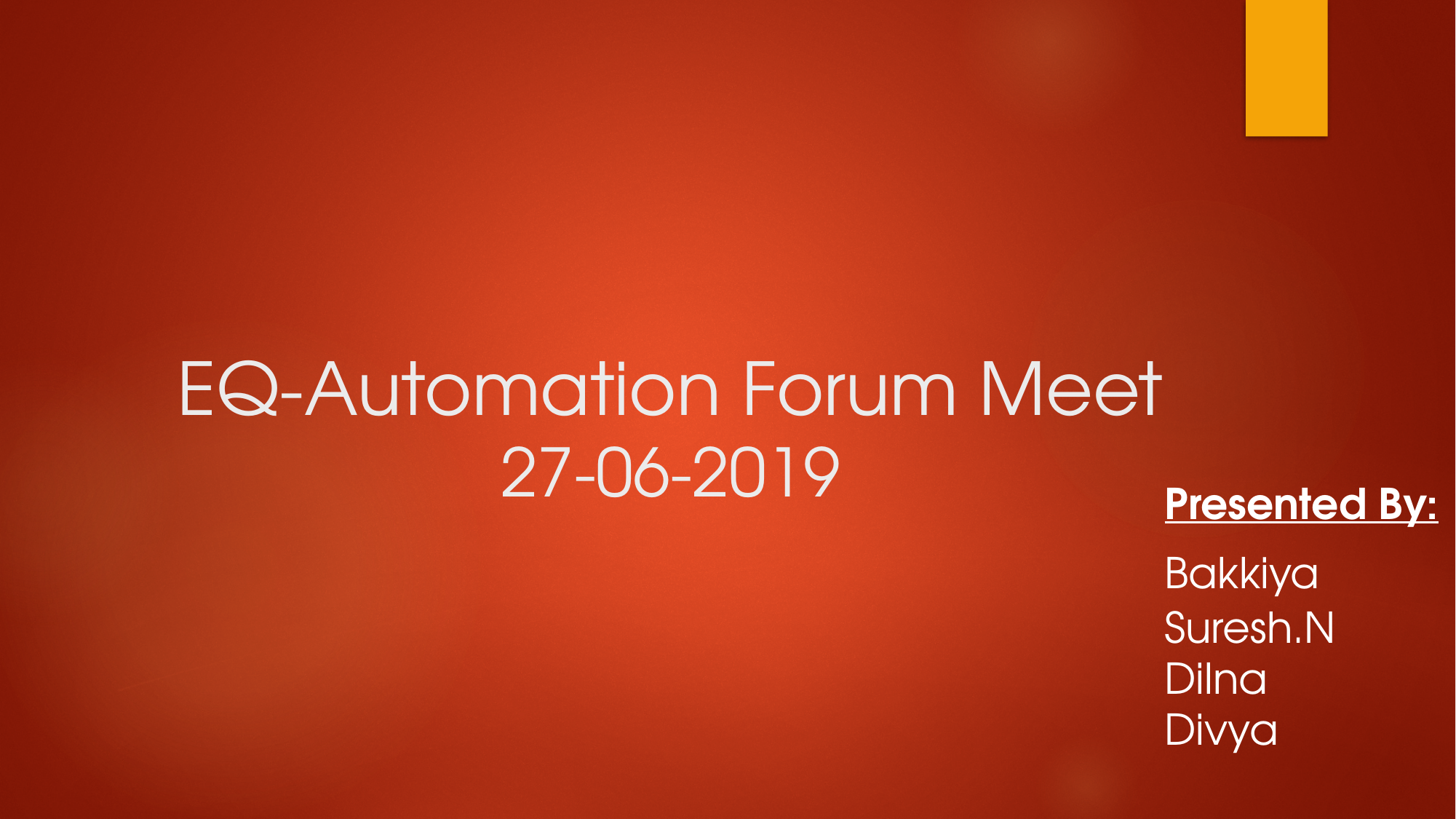

# EQ-Automation Forum Meet 27-06-2019
Presented By:
Bakkiya
Suresh.N
Dilna
Divya